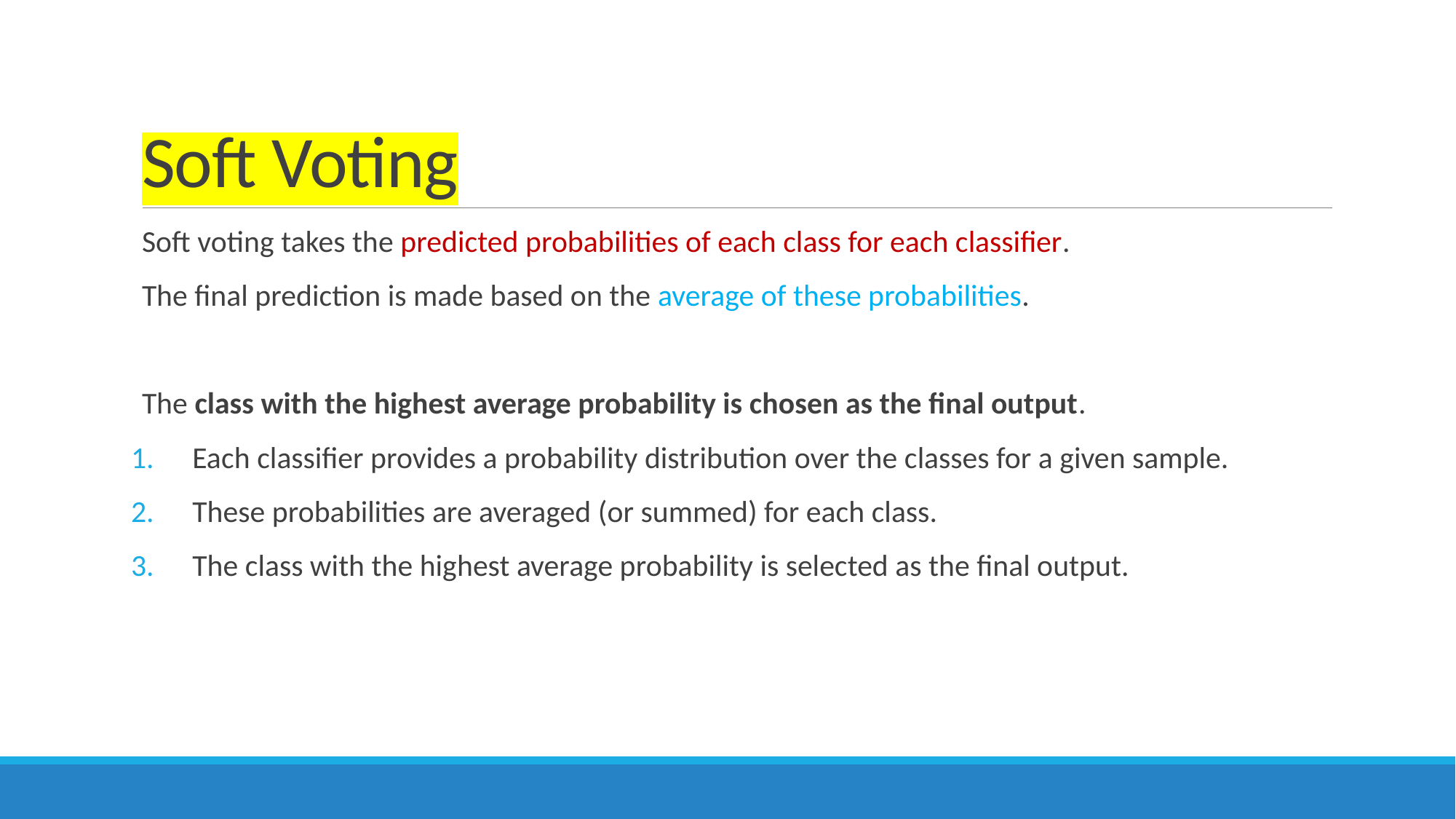

# Soft Voting
Soft voting takes the predicted probabilities of each class for each classifier.
The final prediction is made based on the average of these probabilities.

The class with the highest average probability is chosen as the final output.
Each classifier provides a probability distribution over the classes for a given sample.
These probabilities are averaged (or summed) for each class.
The class with the highest average probability is selected as the final output.